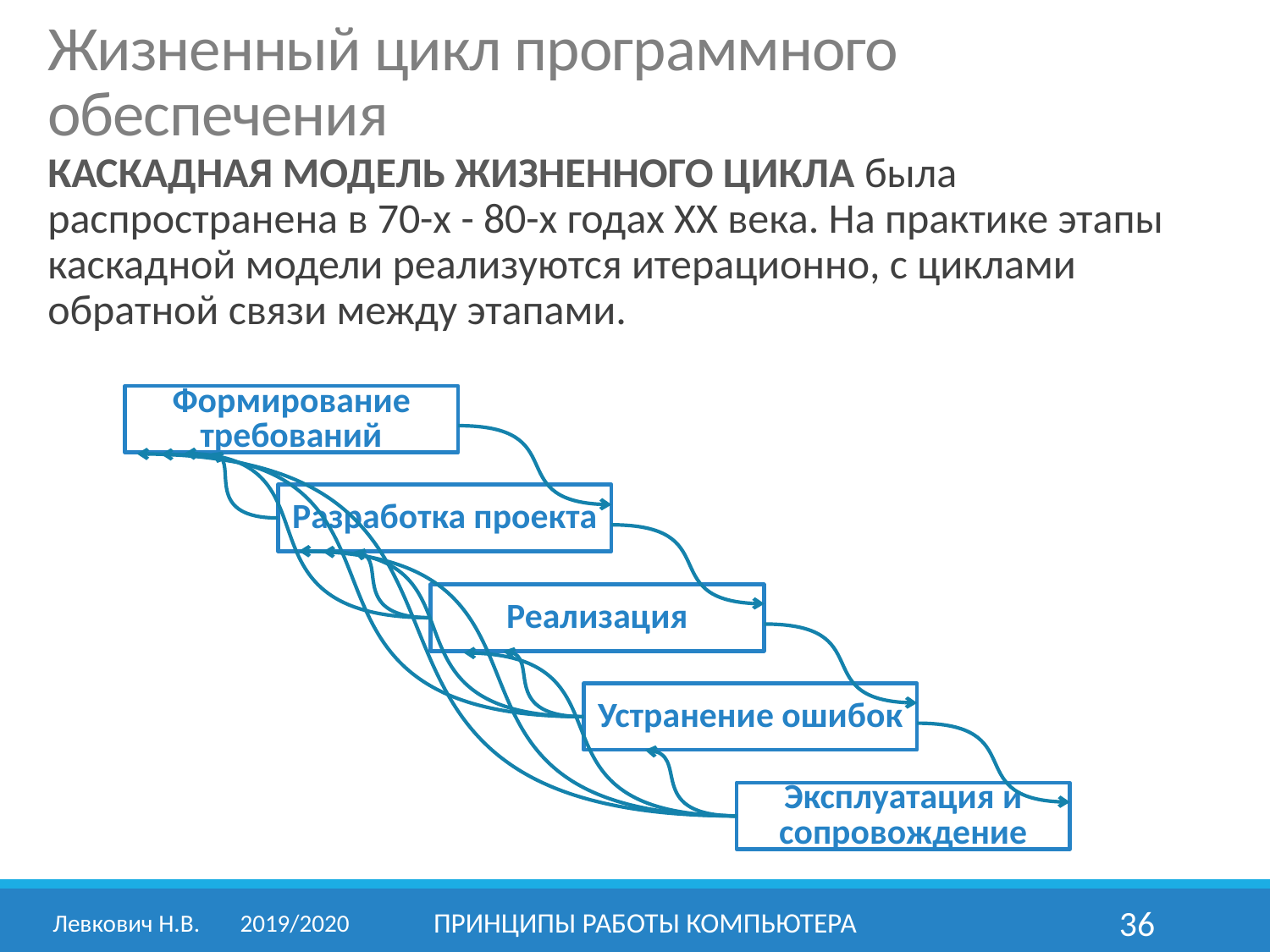

Жизненный цикл программного обеспечения
КАСКАДНАЯ МОДЕЛЬ ЖИЗНЕННОГО ЦИКЛА была распространена в 70-х - 80-х годах ХХ века. На практике этапы каскадной модели реализуются итерационно, с циклами обратной связи между этапами.

Формирование требований
Разработка проекта
Реализация
Устранение ошибок
Эксплуатация и сопровождение
Левкович Н.В.	2019/2020
принципы работы компьютера
36